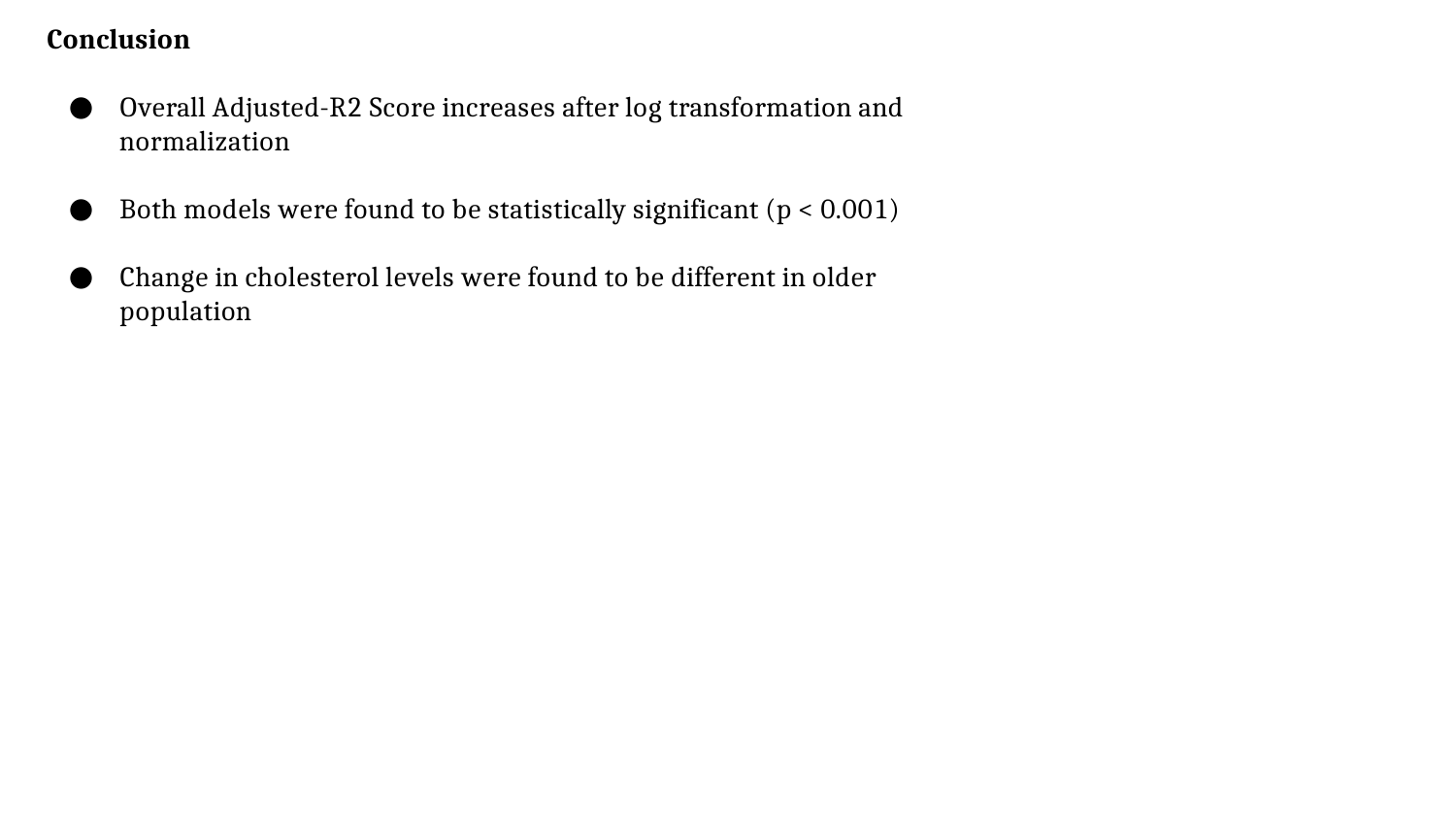

Conclusion

Overall Adjusted-R2 Score increases after log transformation and normalization

Both models were found to be statistically significant (p < 0.001)

Change in cholesterol levels were found to be different in older population